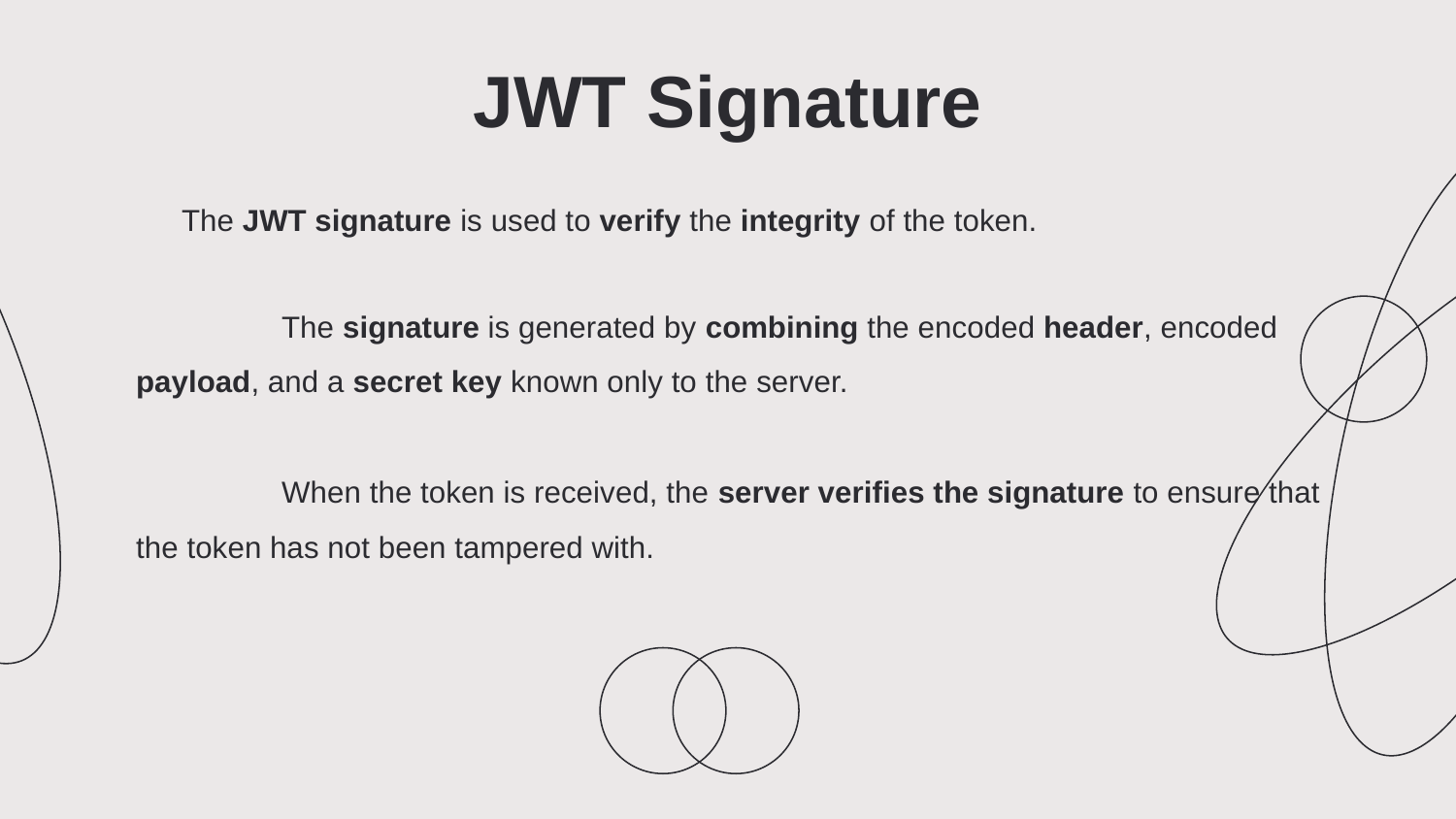

# JWT Signature

The JWT signature is used to verify the integrity of the token.
	The signature is generated by combining the encoded header, encoded payload, and a secret key known only to the server.
	When the token is received, the server verifies the signature to ensure that the token has not been tampered with.